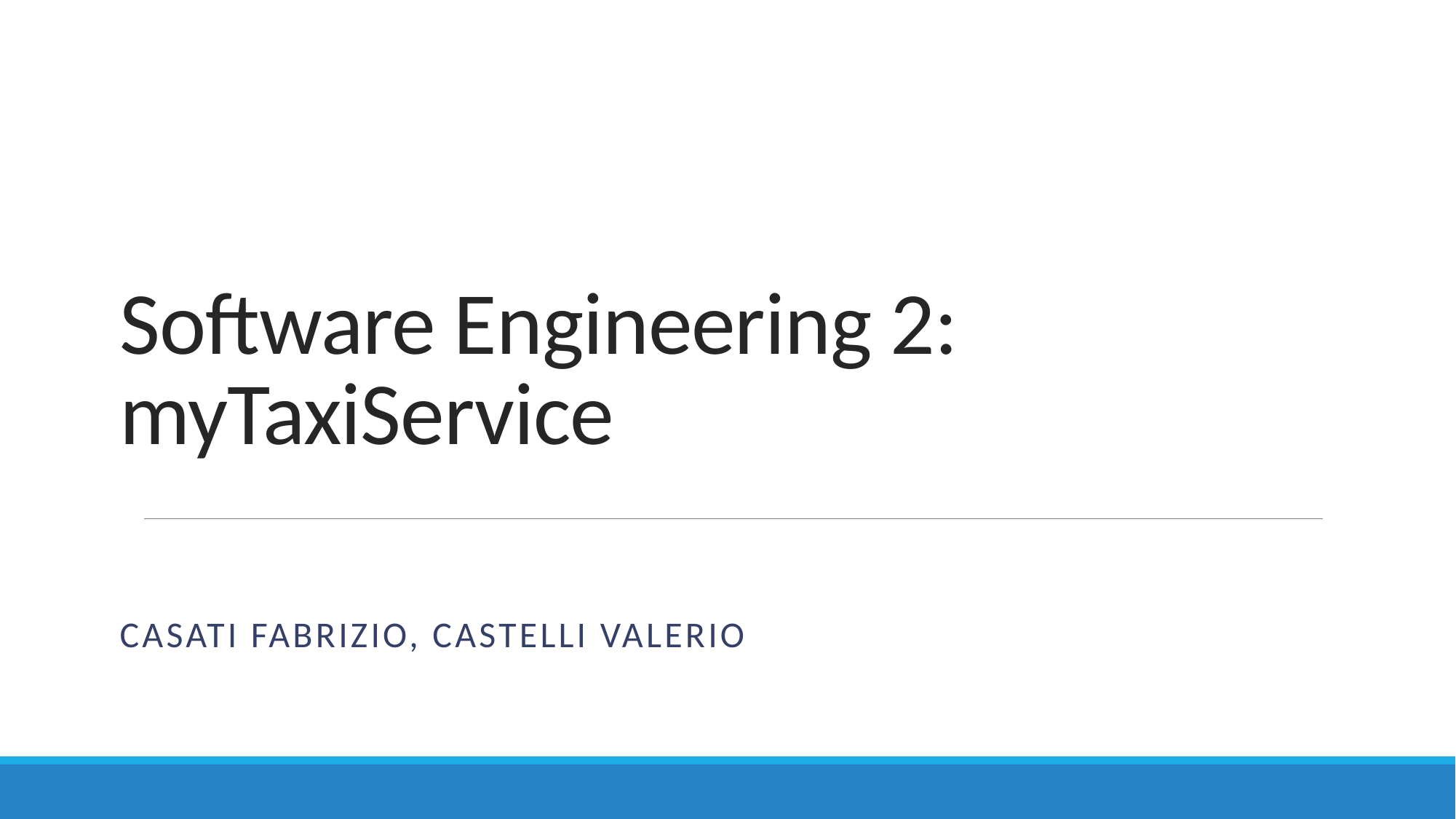

# Software Engineering 2: myTaxiService
Casati Fabrizio, Castelli Valerio